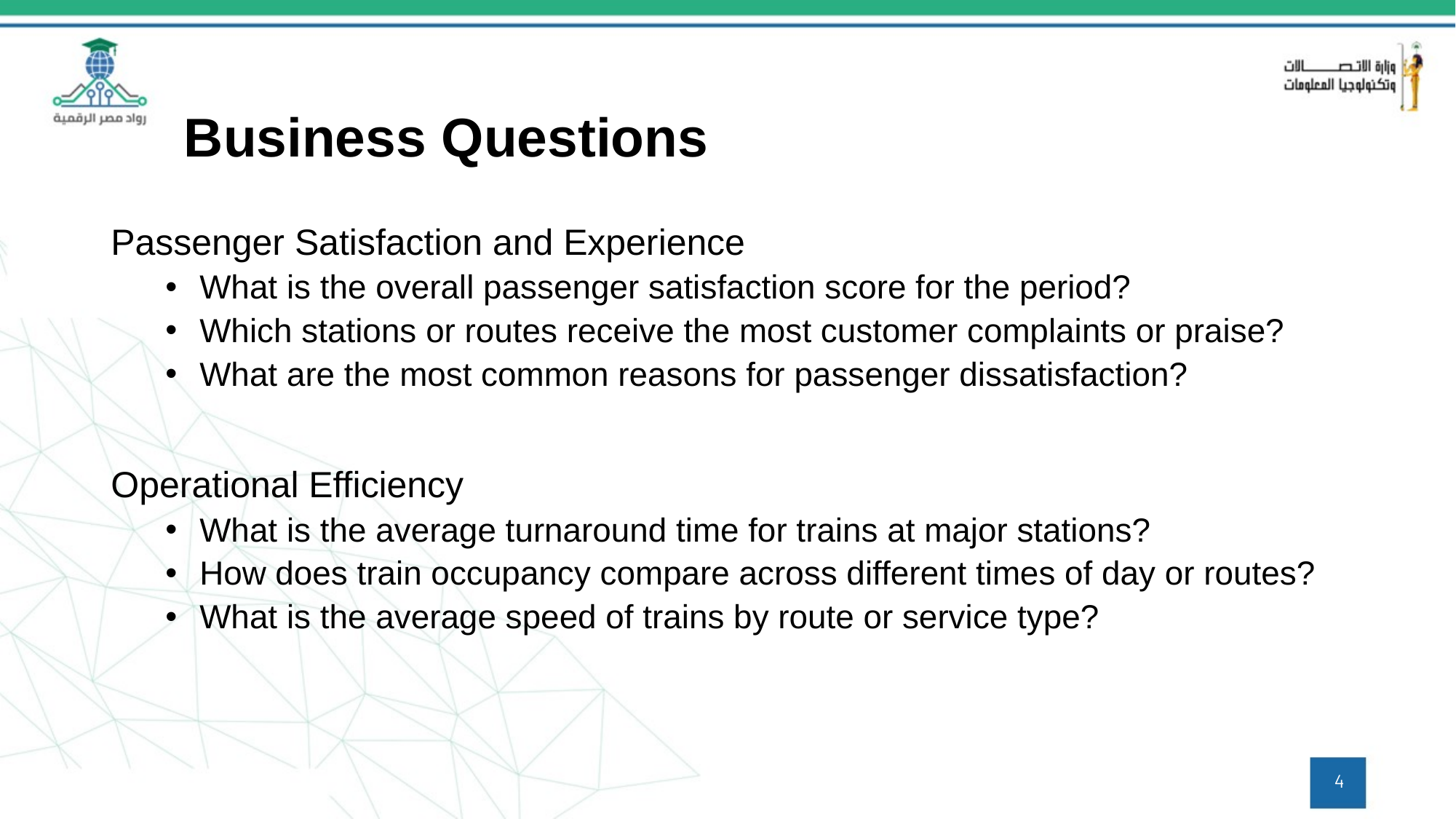

# Business Questions
Passenger Satisfaction and Experience
What is the overall passenger satisfaction score for the period?
Which stations or routes receive the most customer complaints or praise?
What are the most common reasons for passenger dissatisfaction?

Operational Efficiency
What is the average turnaround time for trains at major stations?
How does train occupancy compare across different times of day or routes?
What is the average speed of trains by route or service type?

4